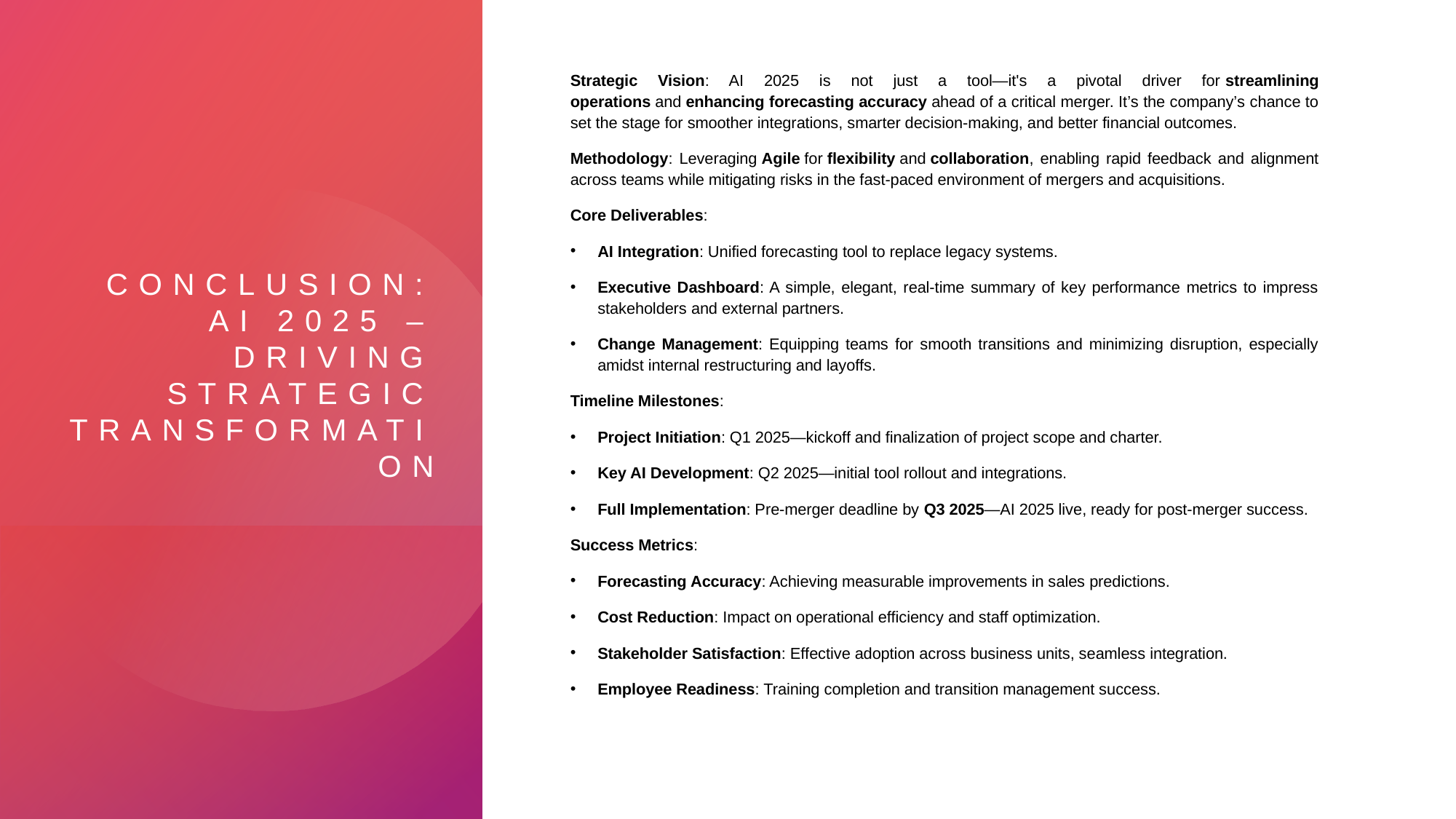

Strategic Vision: AI 2025 is not just a tool—it's a pivotal driver for streamlining operations and enhancing forecasting accuracy ahead of a critical merger. It’s the company’s chance to set the stage for smoother integrations, smarter decision-making, and better financial outcomes.
Methodology: Leveraging Agile for flexibility and collaboration, enabling rapid feedback and alignment across teams while mitigating risks in the fast-paced environment of mergers and acquisitions.
Core Deliverables:
AI Integration: Unified forecasting tool to replace legacy systems.
Executive Dashboard: A simple, elegant, real-time summary of key performance metrics to impress stakeholders and external partners.
Change Management: Equipping teams for smooth transitions and minimizing disruption, especially amidst internal restructuring and layoffs.
Timeline Milestones:
Project Initiation: Q1 2025—kickoff and finalization of project scope and charter.
Key AI Development: Q2 2025—initial tool rollout and integrations.
Full Implementation: Pre-merger deadline by Q3 2025—AI 2025 live, ready for post-merger success.
Success Metrics:
Forecasting Accuracy: Achieving measurable improvements in sales predictions.
Cost Reduction: Impact on operational efficiency and staff optimization.
Stakeholder Satisfaction: Effective adoption across business units, seamless integration.
Employee Readiness: Training completion and transition management success.

# Conclusion: AI 2025 – Driving Strategic Transformation